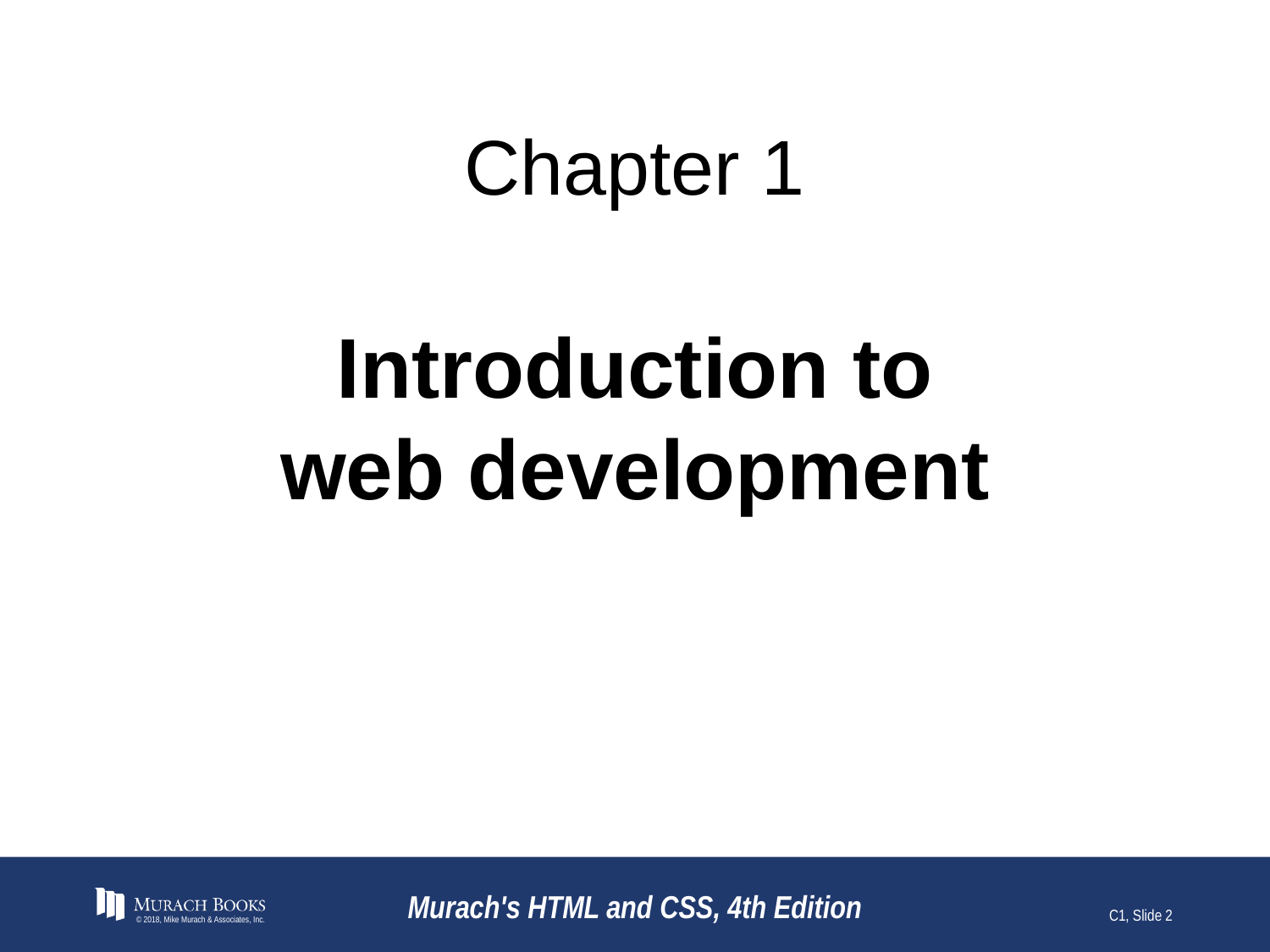

# Chapter 1
Introduction to web development

© 2018, Mike Murach & Associates, Inc.
Murach's HTML and CSS, 4th Edition

C1, Slide 2